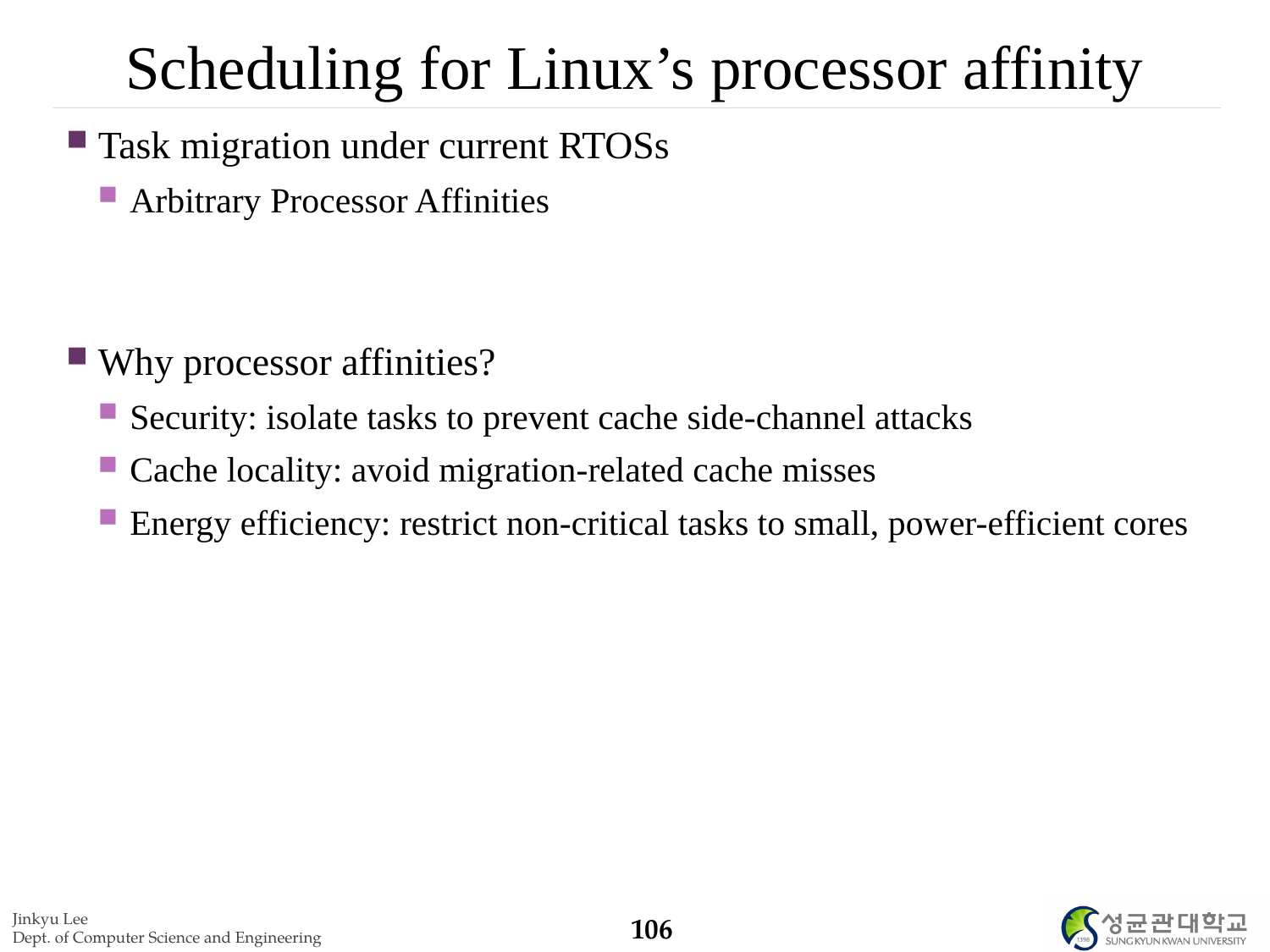

# Scheduling for Linux’s processor affinity
Task migration under current RTOSs
Arbitrary Processor Affinities

Why processor affinities?
Security: isolate tasks to prevent cache side-channel attacks
Cache locality: avoid migration-related cache misses
Energy efficiency: restrict non-critical tasks to small, power-efficient cores